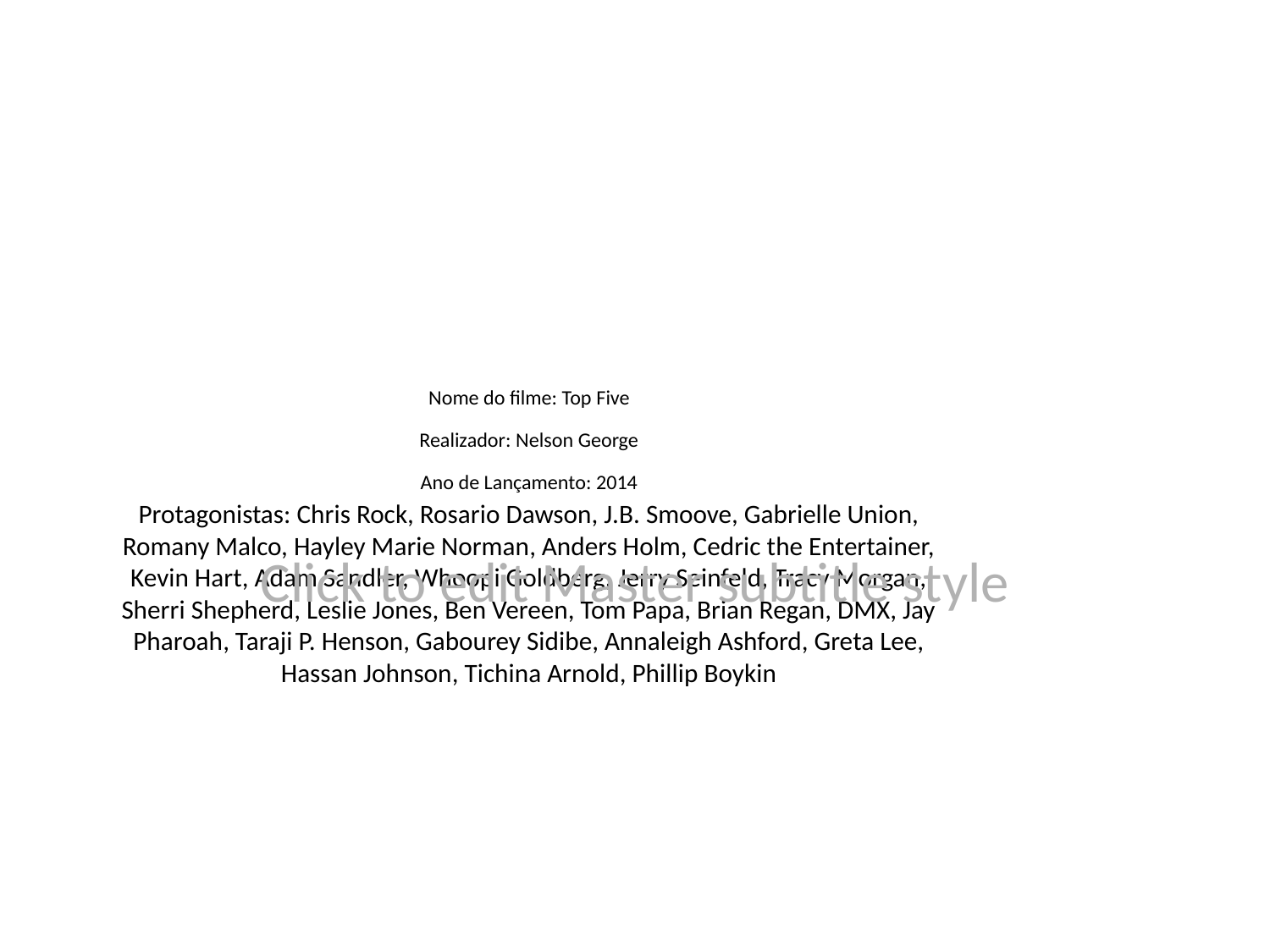

# Nome do filme: Top Five
Realizador: Nelson George
Ano de Lançamento: 2014
Protagonistas: Chris Rock, Rosario Dawson, J.B. Smoove, Gabrielle Union, Romany Malco, Hayley Marie Norman, Anders Holm, Cedric the Entertainer, Kevin Hart, Adam Sandler, Whoopi Goldberg, Jerry Seinfeld, Tracy Morgan, Sherri Shepherd, Leslie Jones, Ben Vereen, Tom Papa, Brian Regan, DMX, Jay Pharoah, Taraji P. Henson, Gabourey Sidibe, Annaleigh Ashford, Greta Lee, Hassan Johnson, Tichina Arnold, Phillip Boykin
Click to edit Master subtitle style